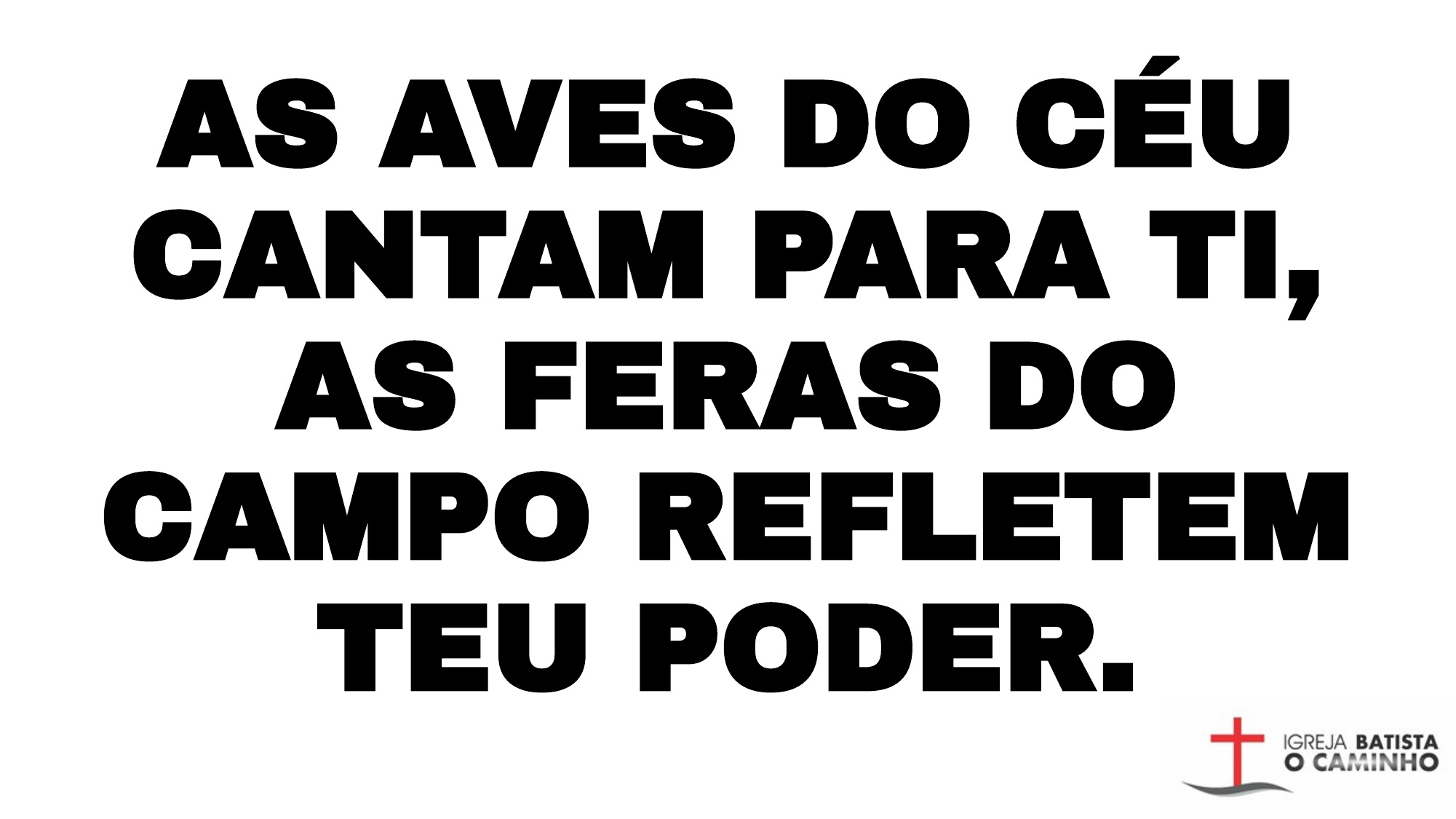

# AS AVES DO CÉU CANTAM PARA TI, AS FERAS DO CAMPO REFLETEM TEU PODER.